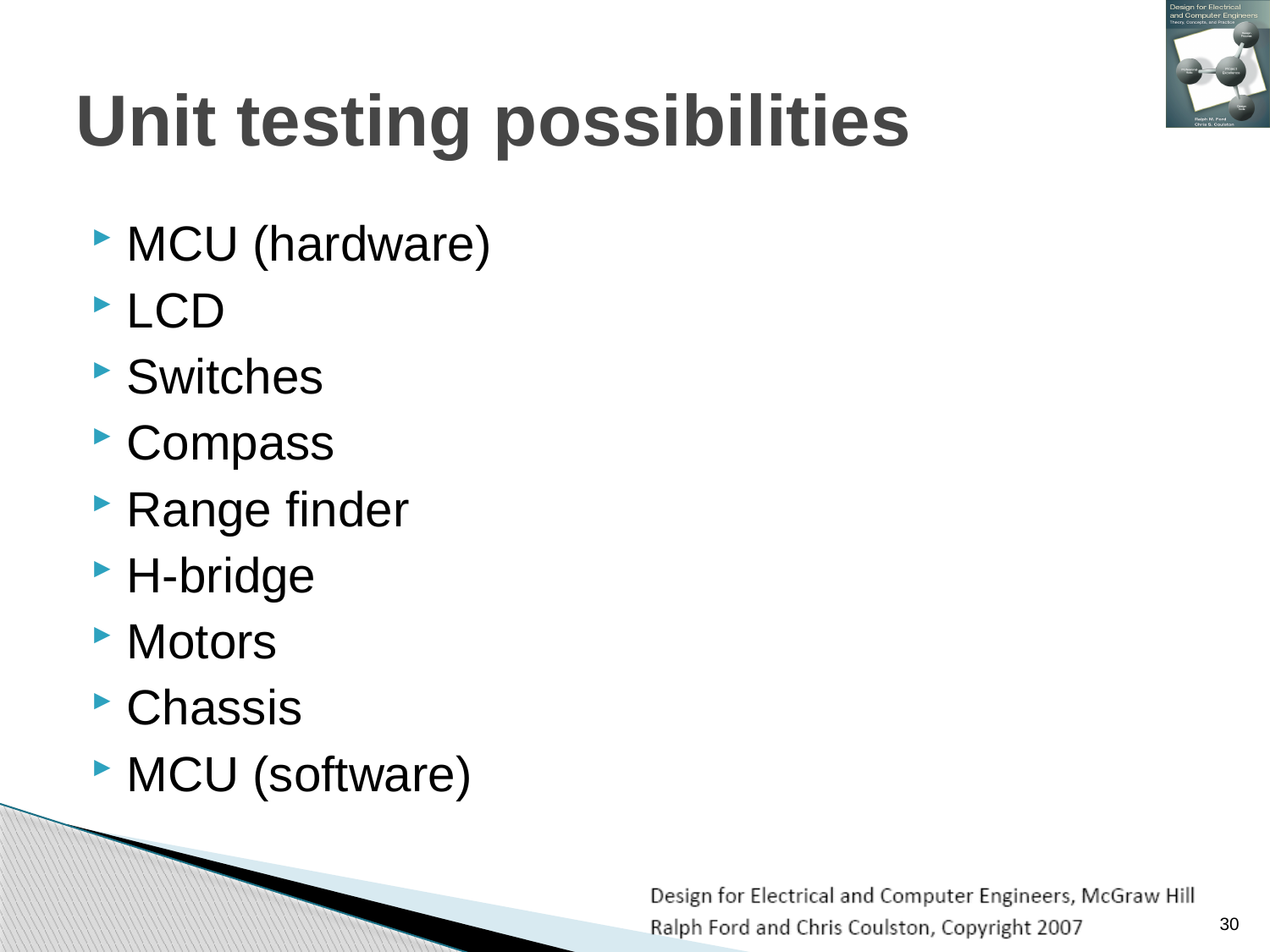

# Unit testing possibilities
MCU (hardware)
LCD
Switches
Compass
Range finder
H-bridge
Motors
Chassis
MCU (software)
30